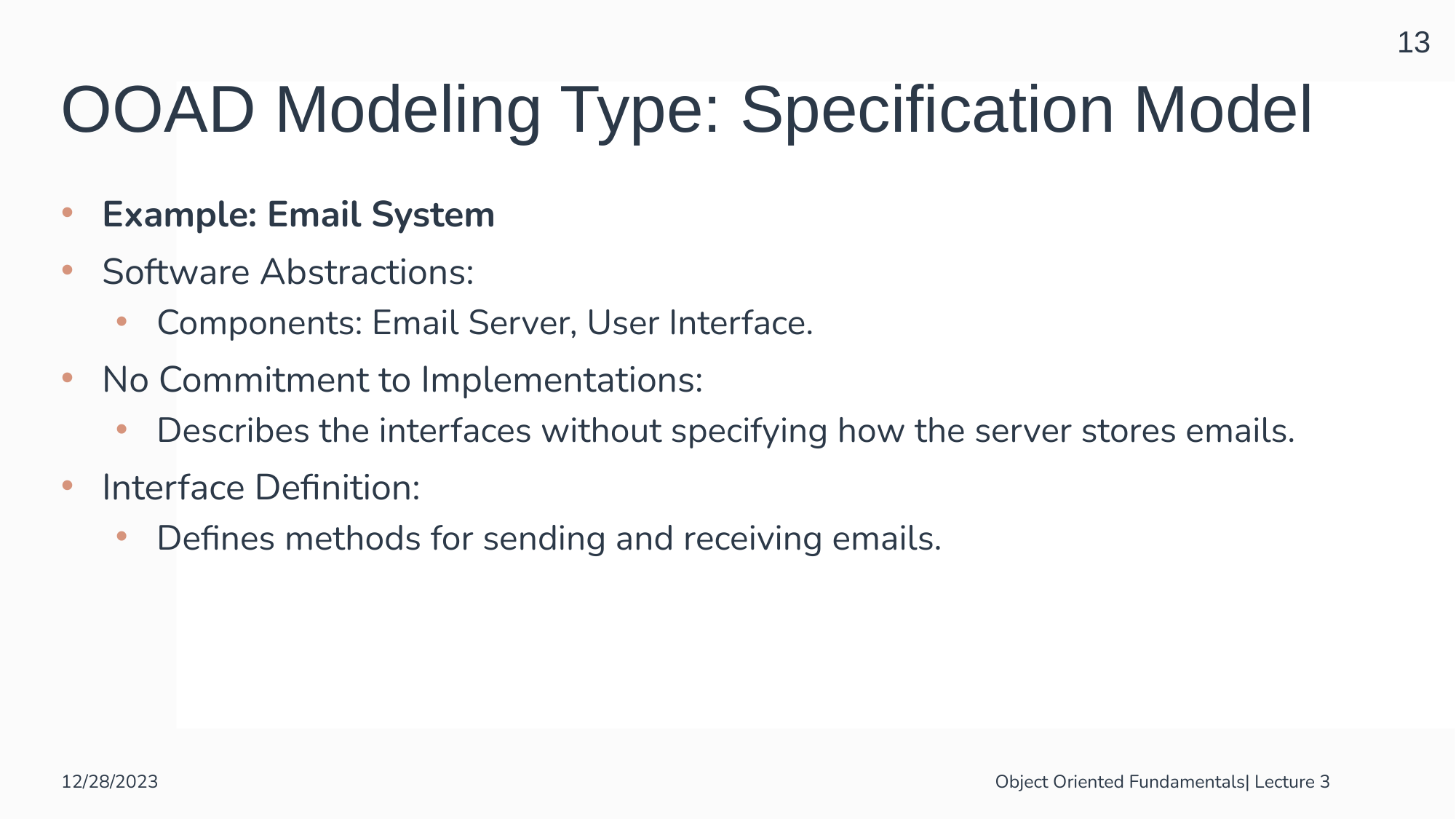

13
# OOAD Modeling Type: Specification Model
Example: Email System
Software Abstractions:
Components: Email Server, User Interface.
No Commitment to Implementations:
Describes the interfaces without specifying how the server stores emails.
Interface Definition:
Defines methods for sending and receiving emails.
12/28/2023
Object Oriented Fundamentals| Lecture 3